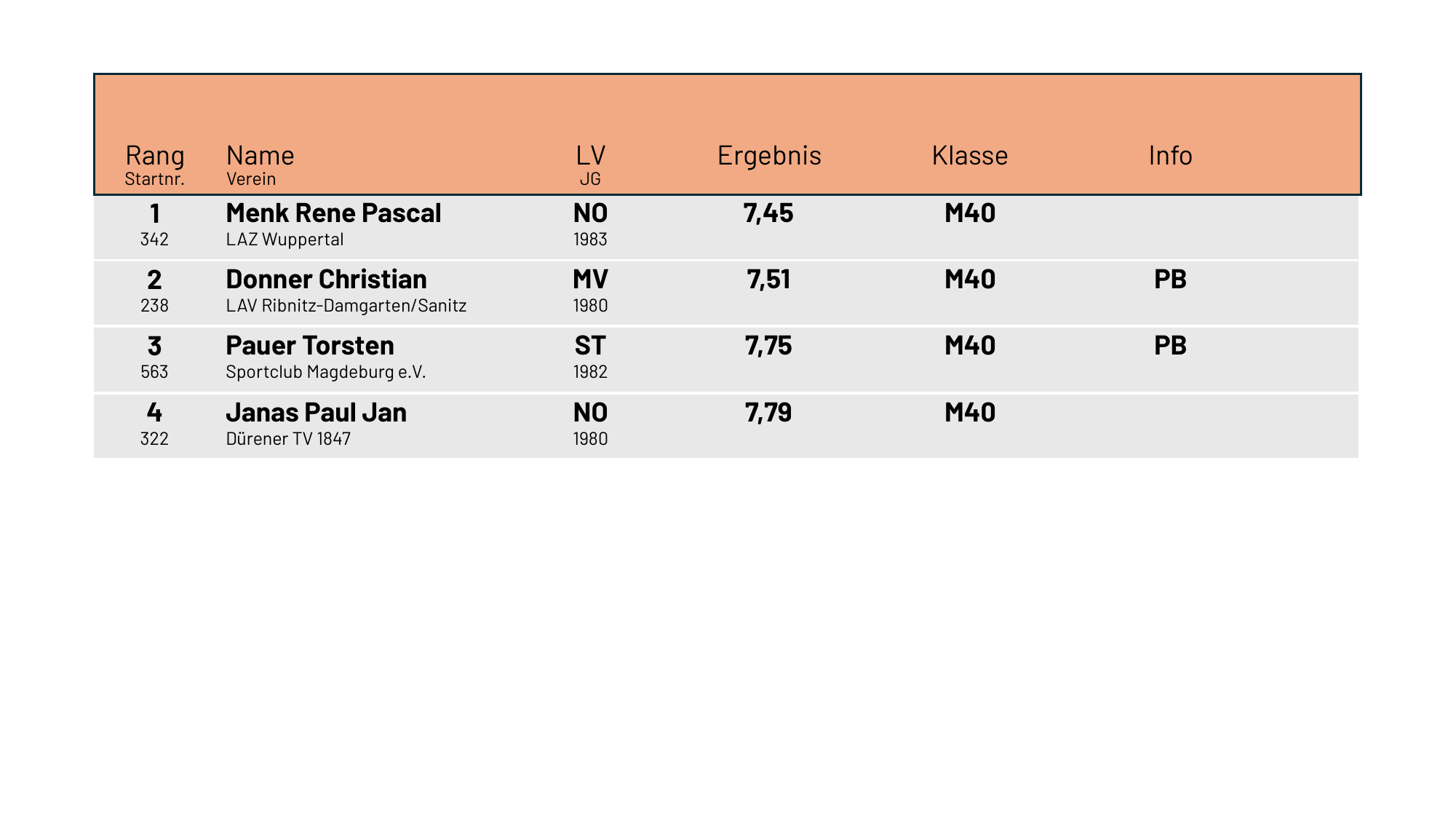

NO
7,45
M40

Menk Rene Pascal
1
1983
342
LAZ Wuppertal
MV
7,51
M40
PB
Donner Christian
2
1980
238
LAV Ribnitz-Damgarten/Sanitz
ST
7,75
M40
PB
Pauer Torsten
3
1982
563
Sportclub Magdeburg e.V.
NO
7,79
M40

Janas Paul Jan
4
1980
322
Dürener TV 1847